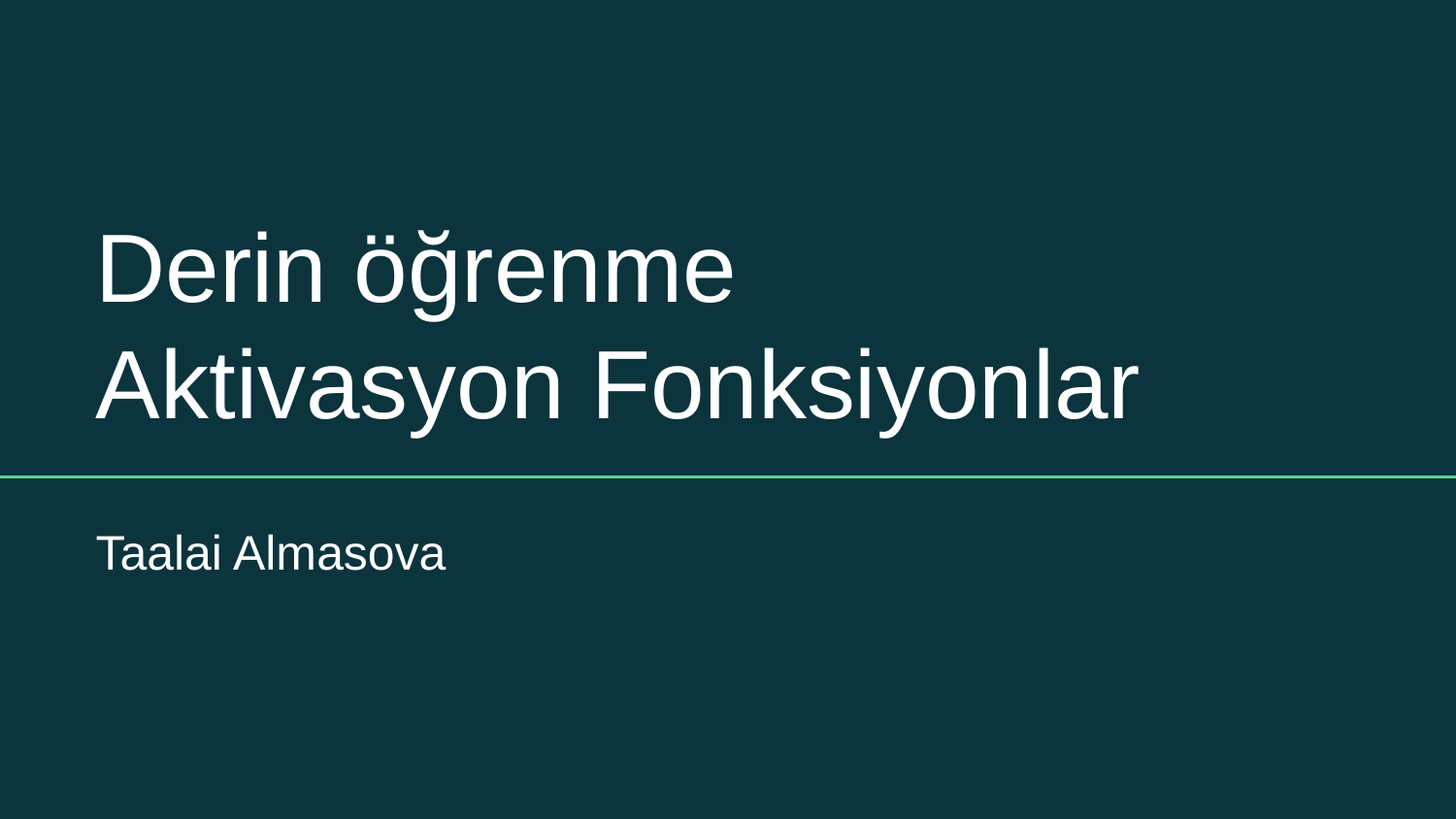

# Derin öğrenme
Aktivasyon Fonksiyonlar
Taalai Almasova